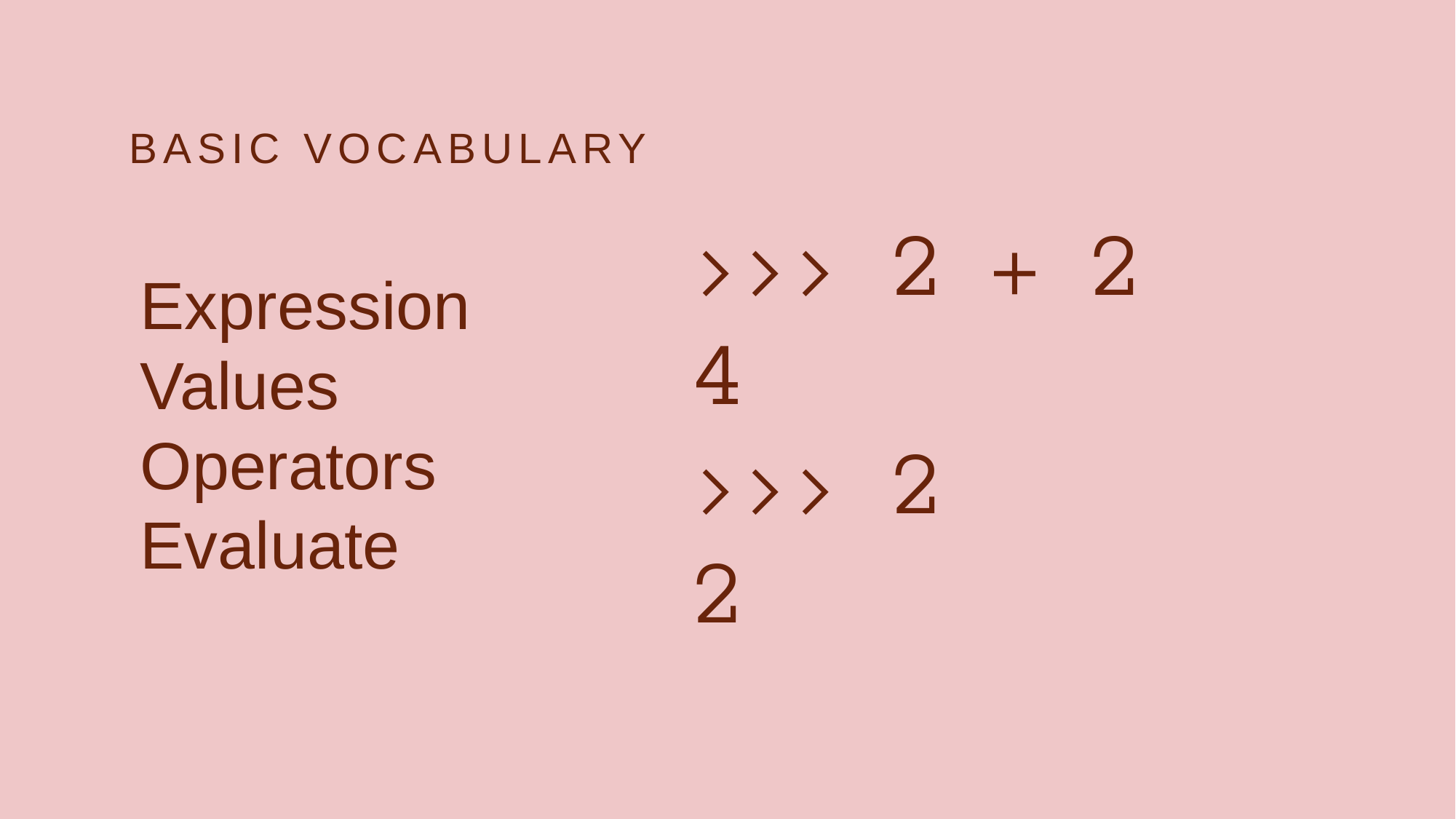

# Basic Vocabulary
>>> 2 + 2
4
>>> 2
2

Expression
Values
Operators
Evaluate